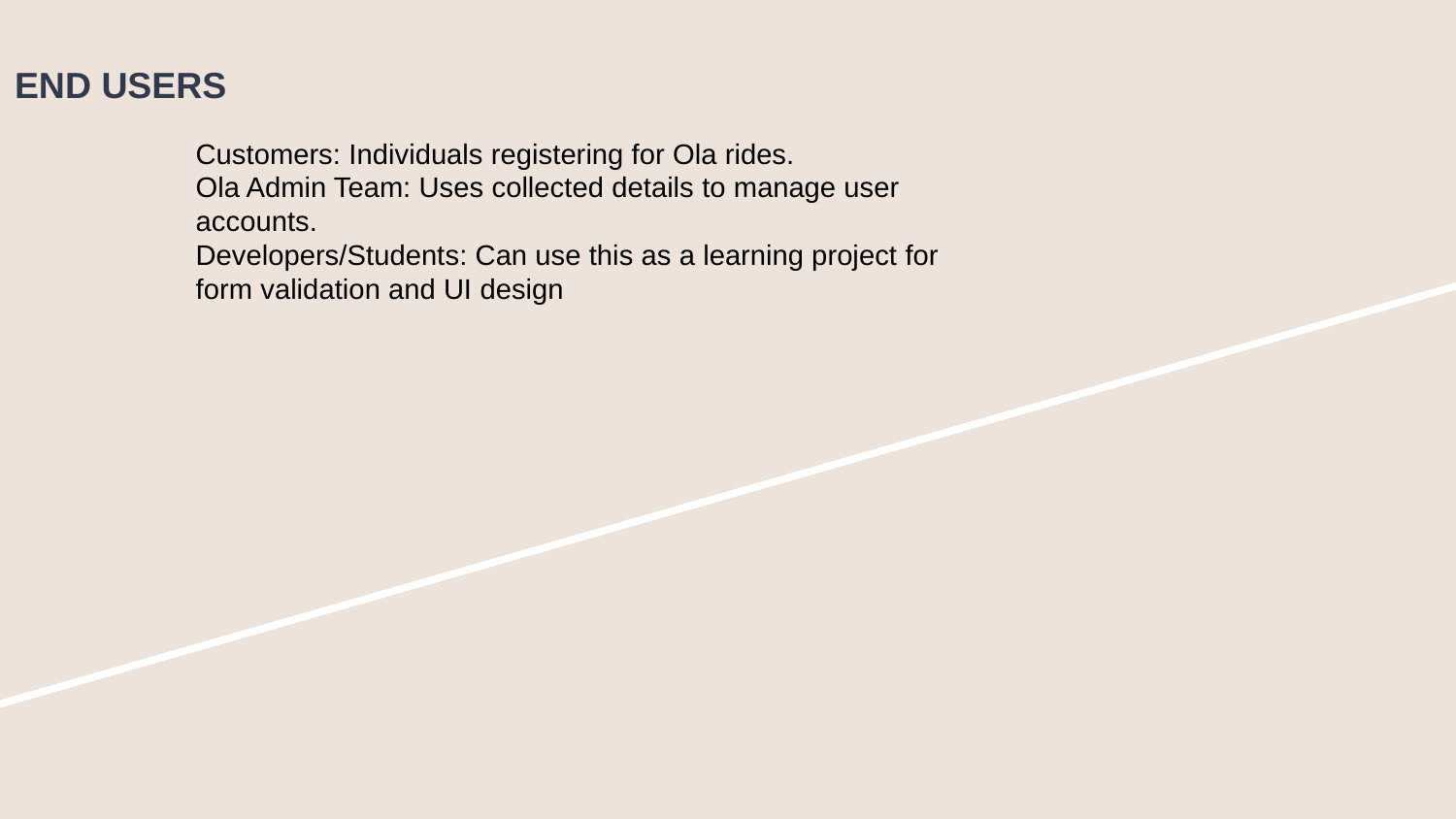

END USERS
Customers: Individuals registering for Ola rides.
Ola Admin Team: Uses collected details to manage user accounts.
Developers/Students: Can use this as a learning project for form validation and UI design